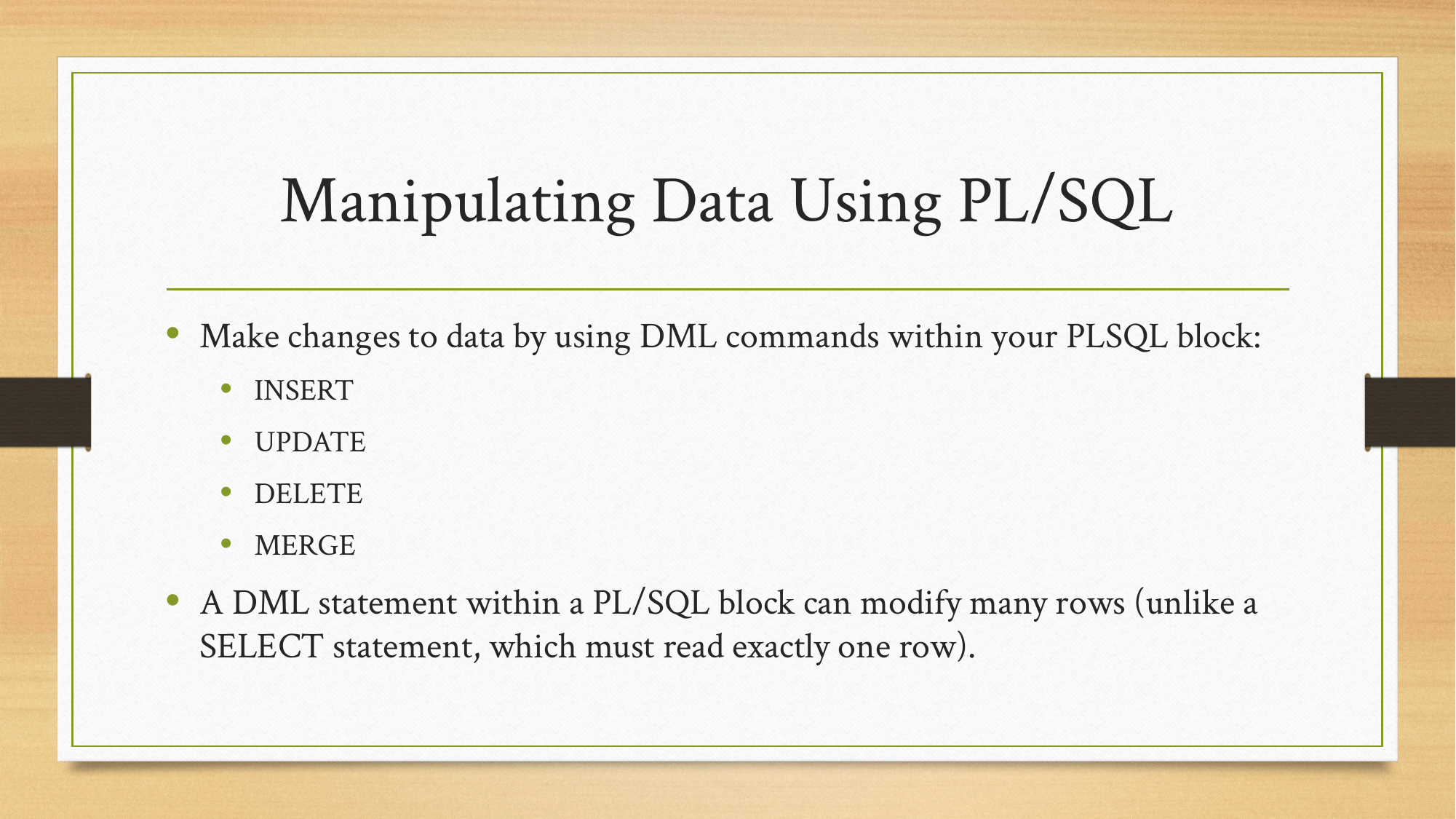

# Manipulating Data Using PL/SQL
Make changes to data by using DML commands within your PLSQL block:
INSERT
UPDATE
DELETE
MERGE
A DML statement within a PL/SQL block can modify many rows (unlike a SELECT statement, which must read exactly one row).